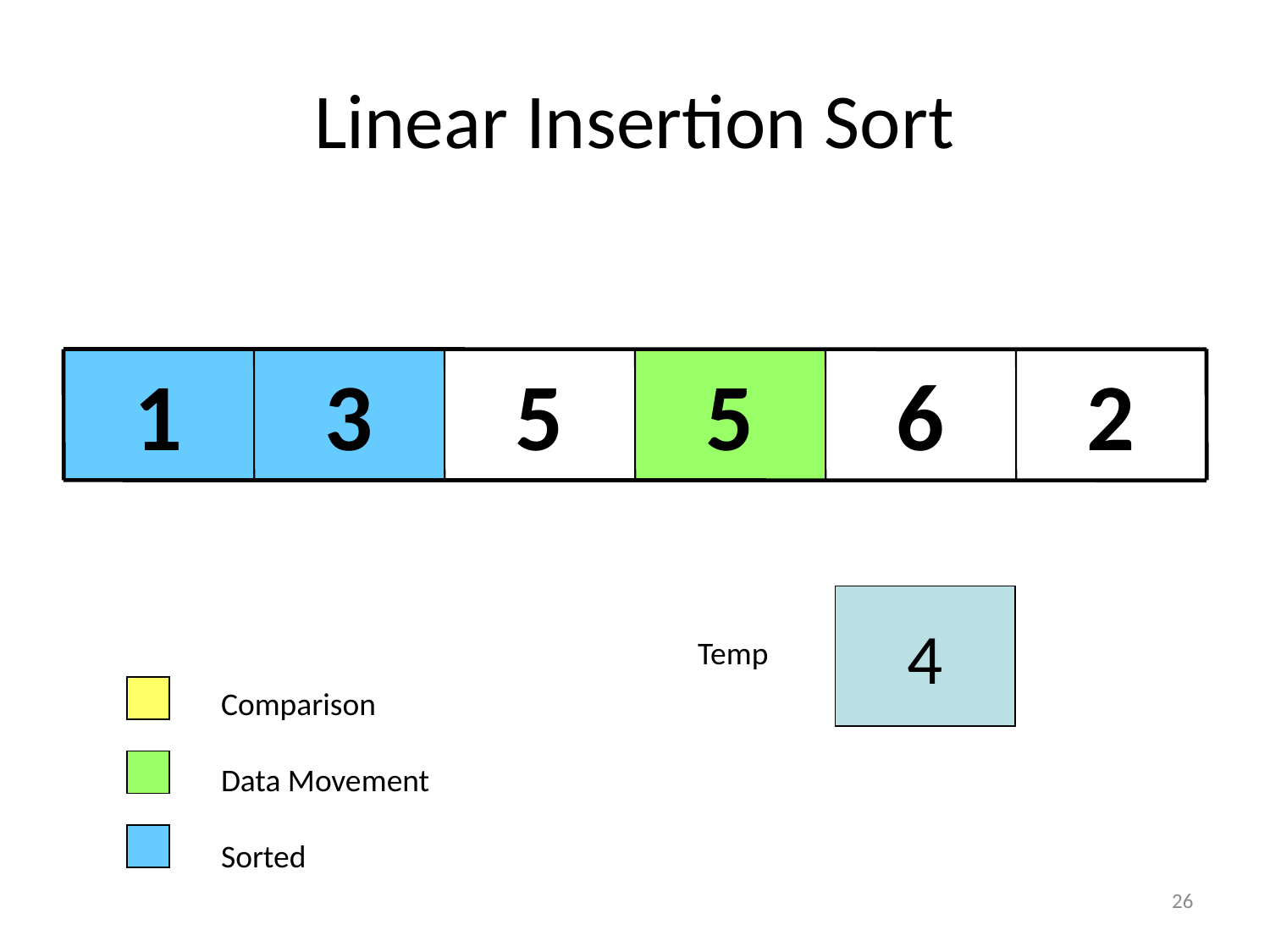

# Linear Insertion Sort
1

3

5

5

6

2

4
Temp

Comparison

Data Movement

Sorted

26